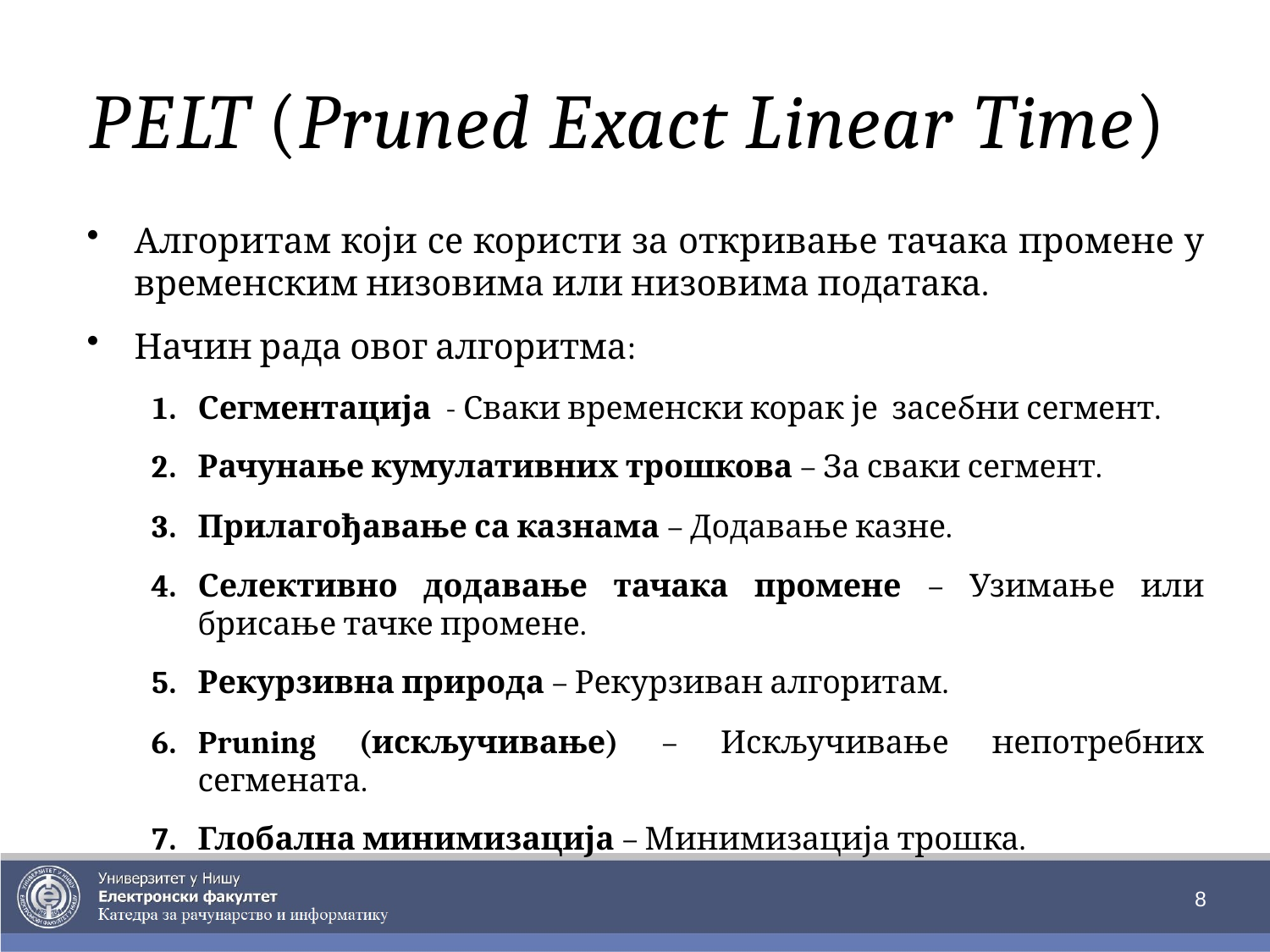

# PELT (Pruned Exact Linear Time)
Алгоритам који се користи за откривање тачака промене у временским низовима или низовима података.
Начин рада овог алгоритма:
Сегментација  - Сваки временски корак је  засебни сегмент.
Рачунање кумулативних трошкова – За сваки сегмент.
Прилагођавање са казнама – Додавање казне.
Селективно додавање тачака промене – Узимање или брисање тачке промене.
Рекурзивна природа – Рекурзиван алгоритам.
Pruning (искључивање) – Искључивање непотребних сегмената.
Глобална минимизација – Минимизација трошка.

8